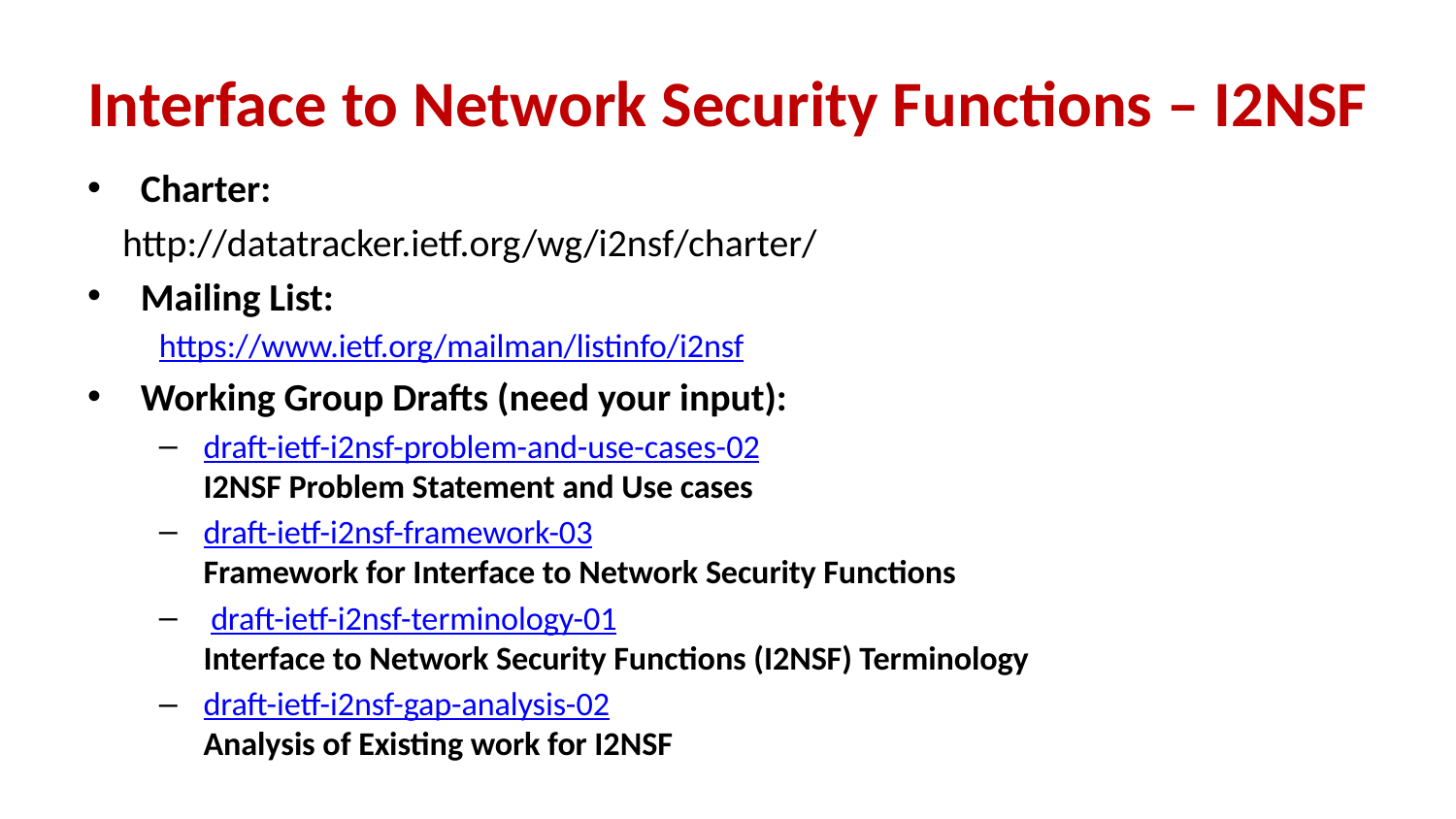

# Interface to Network Security Functions – I2NSF
Charter:
    http://datatracker.ietf.org/wg/i2nsf/charter/
Mailing List:
https://www.ietf.org/mailman/listinfo/i2nsf
Working Group Drafts (need your input):
draft-ietf-i2nsf-problem-and-use-cases-02
I2NSF Problem Statement and Use cases
draft-ietf-i2nsf-framework-03
Framework for Interface to Network Security Functions
 draft-ietf-i2nsf-terminology-01
Interface to Network Security Functions (I2NSF) Terminology
draft-ietf-i2nsf-gap-analysis-02
Analysis of Existing work for I2NSF